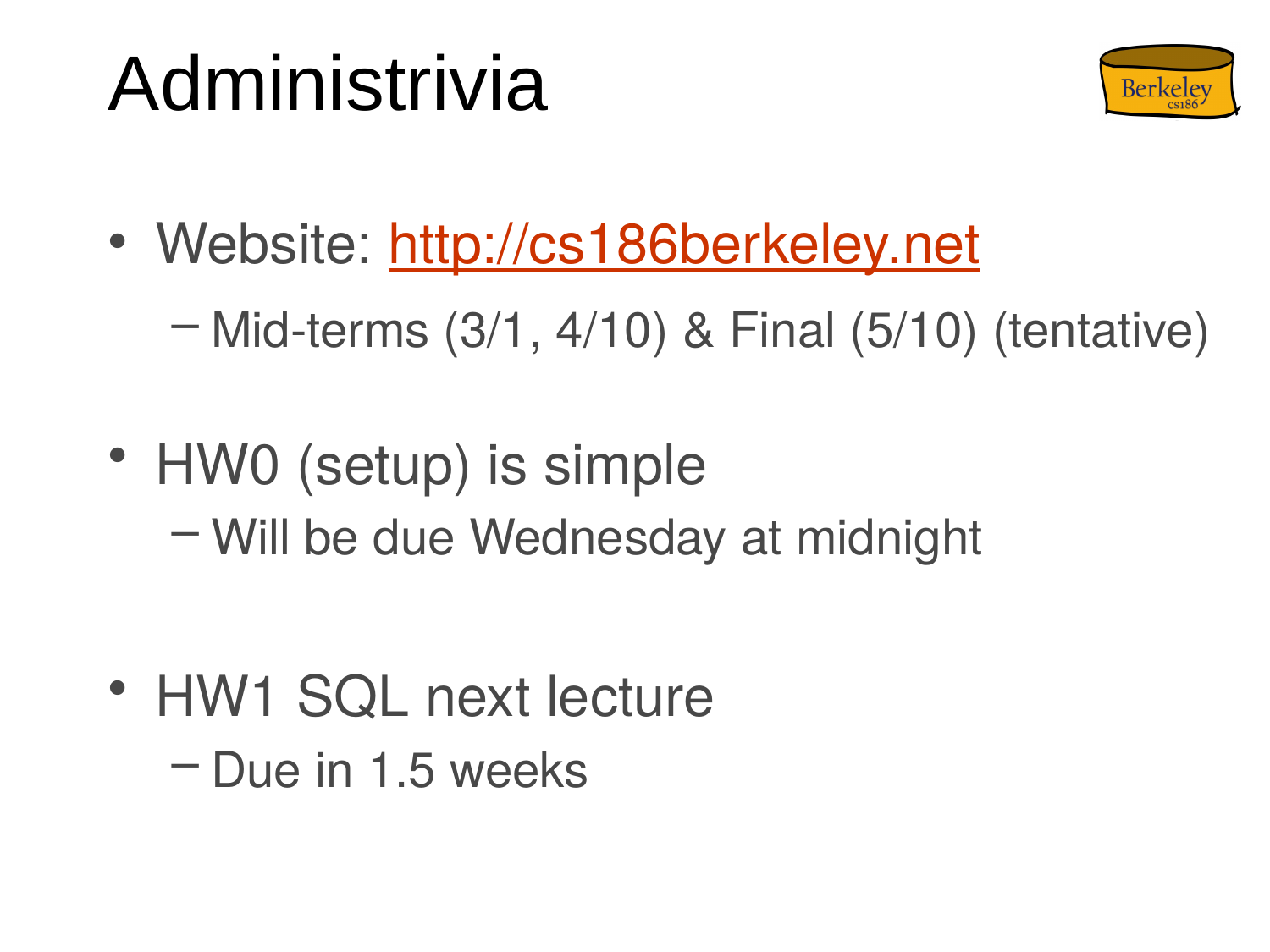

# Administrivia
Website: http://cs186berkeley.net
Mid-terms (3/1, 4/10) & Final (5/10) (tentative)
HW0 (setup) is simple
Will be due Wednesday at midnight

HW1 SQL next lecture
Due in 1.5 weeks